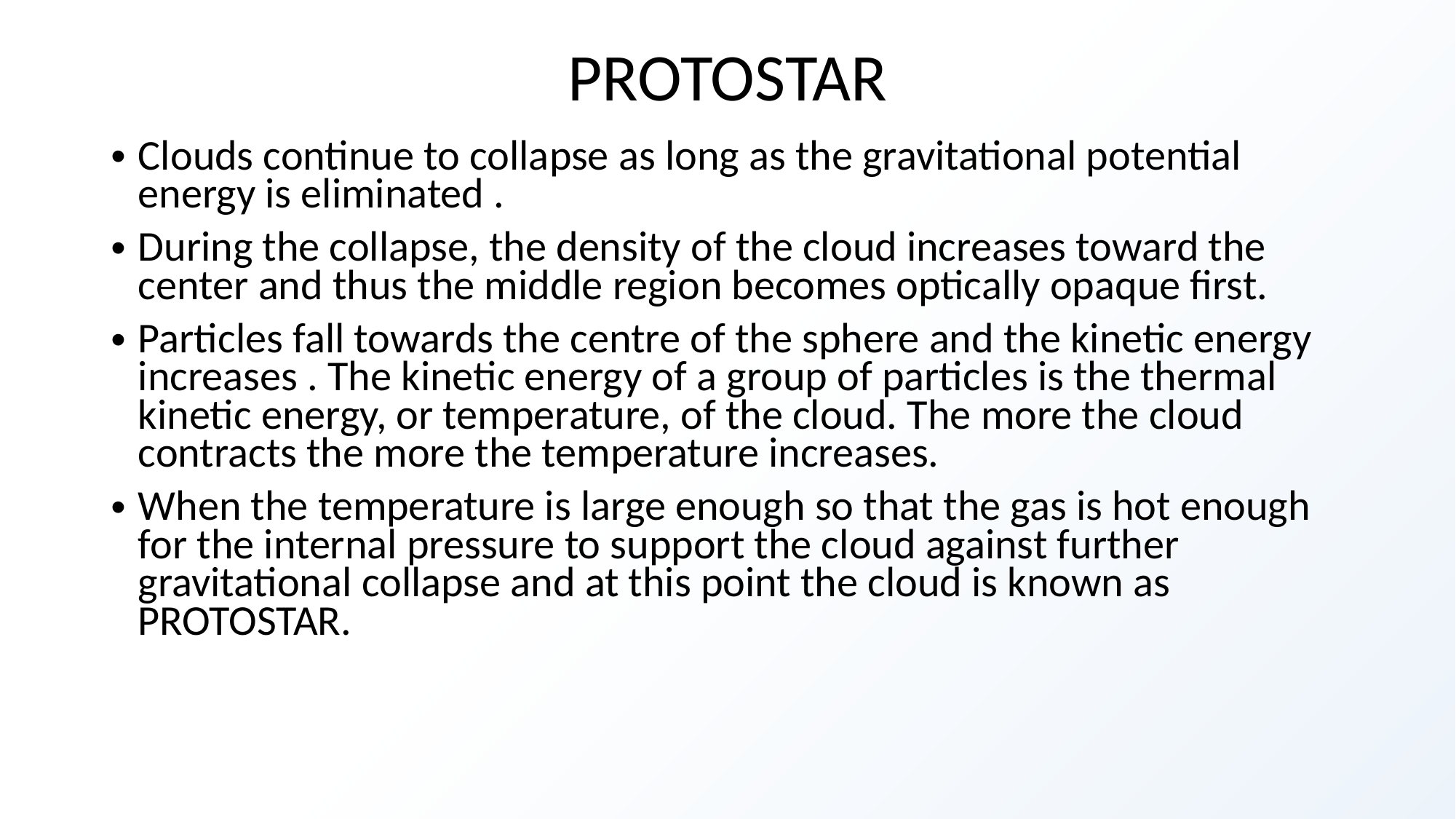

# PROTOSTAR
Clouds continue to collapse as long as the gravitational potential energy is eliminated .
During the collapse, the density of the cloud increases toward the center and thus the middle region becomes optically opaque first.
Particles fall towards the centre of the sphere and the kinetic energy increases . The kinetic energy of a group of particles is the thermal kinetic energy, or temperature, of the cloud. The more the cloud contracts the more the temperature increases.
When the temperature is large enough so that the gas is hot enough for the internal pressure to support the cloud against further gravitational collapse and at this point the cloud is known as PROTOSTAR.